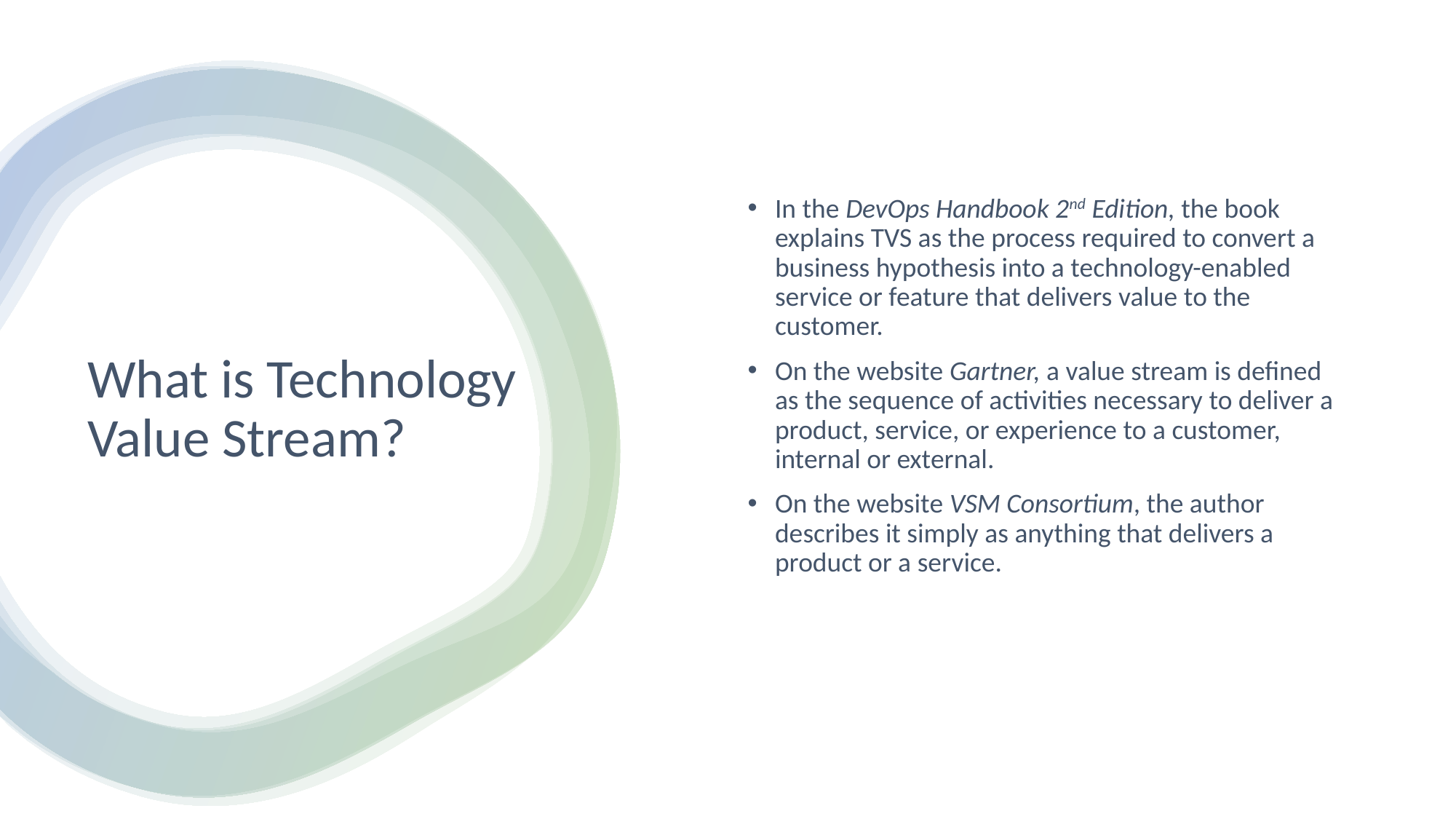

In the DevOps Handbook 2nd Edition, the book explains TVS as the process required to convert a business hypothesis into a technology-enabled service or feature that delivers value to the customer.
On the website Gartner, a value stream is defined as the sequence of activities necessary to deliver a product, service, or experience to a customer, internal or external.
On the website VSM Consortium, the author describes it simply as anything that delivers a product or a service.

# What is Technology Value Stream?